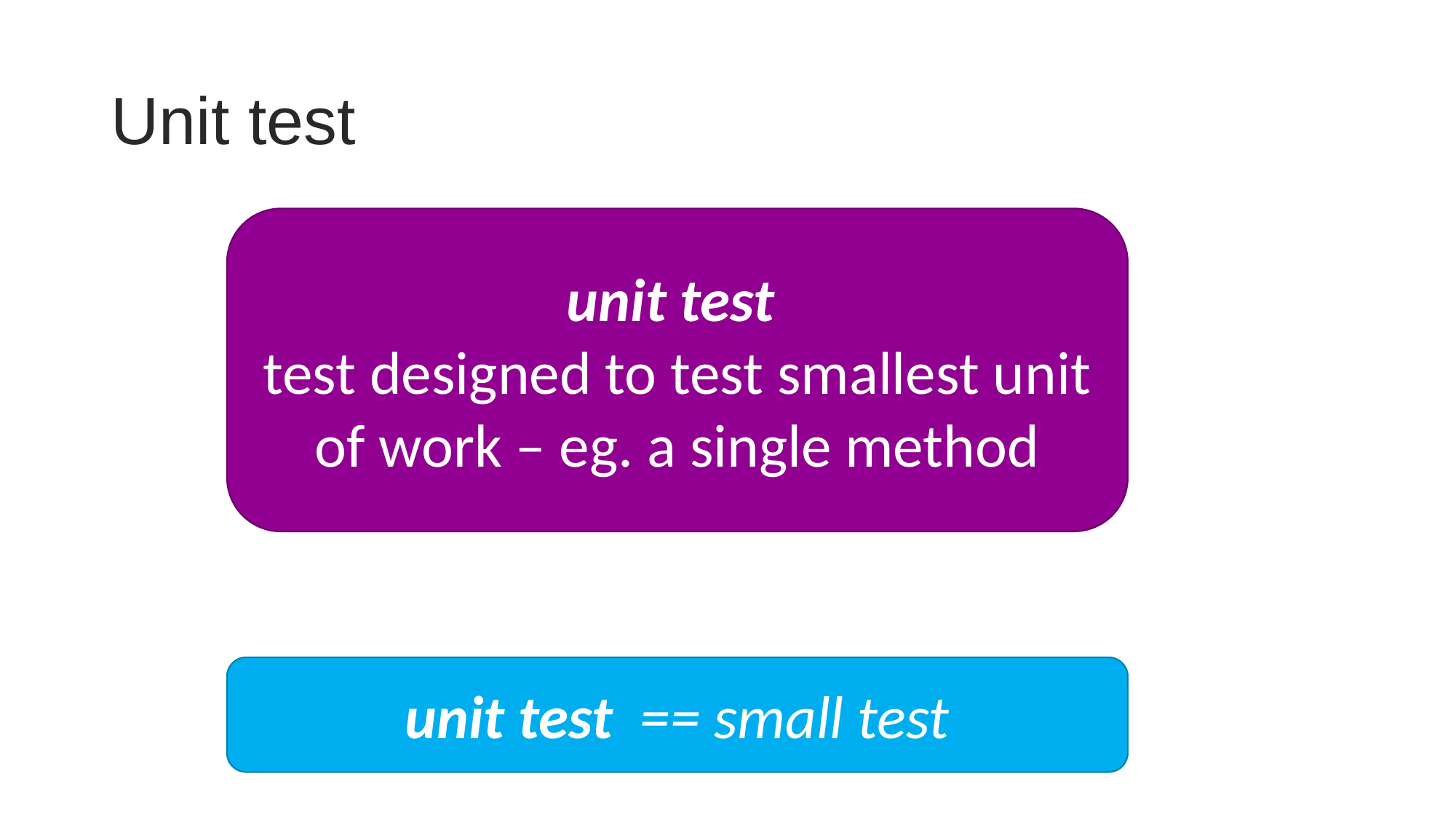

# Unit test
unit test
test designed to test smallest unit of work – eg. a single method

unit test  == small test